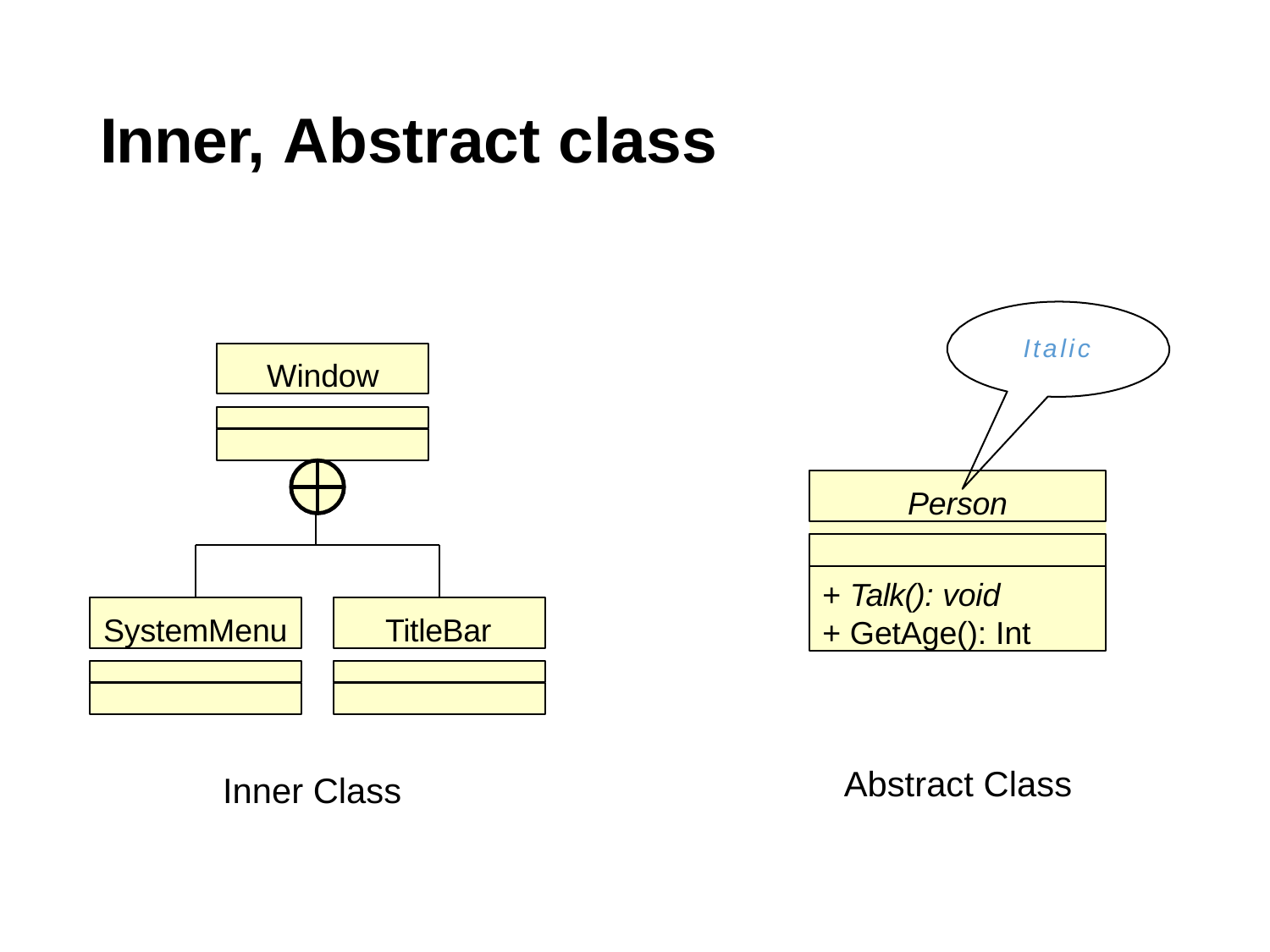

# Inner, Abstract class

Italic
Window

Person

+ Talk(): void
+ GetAge(): Int
SystemMenu
TitleBar

Abstract Class
Inner Class